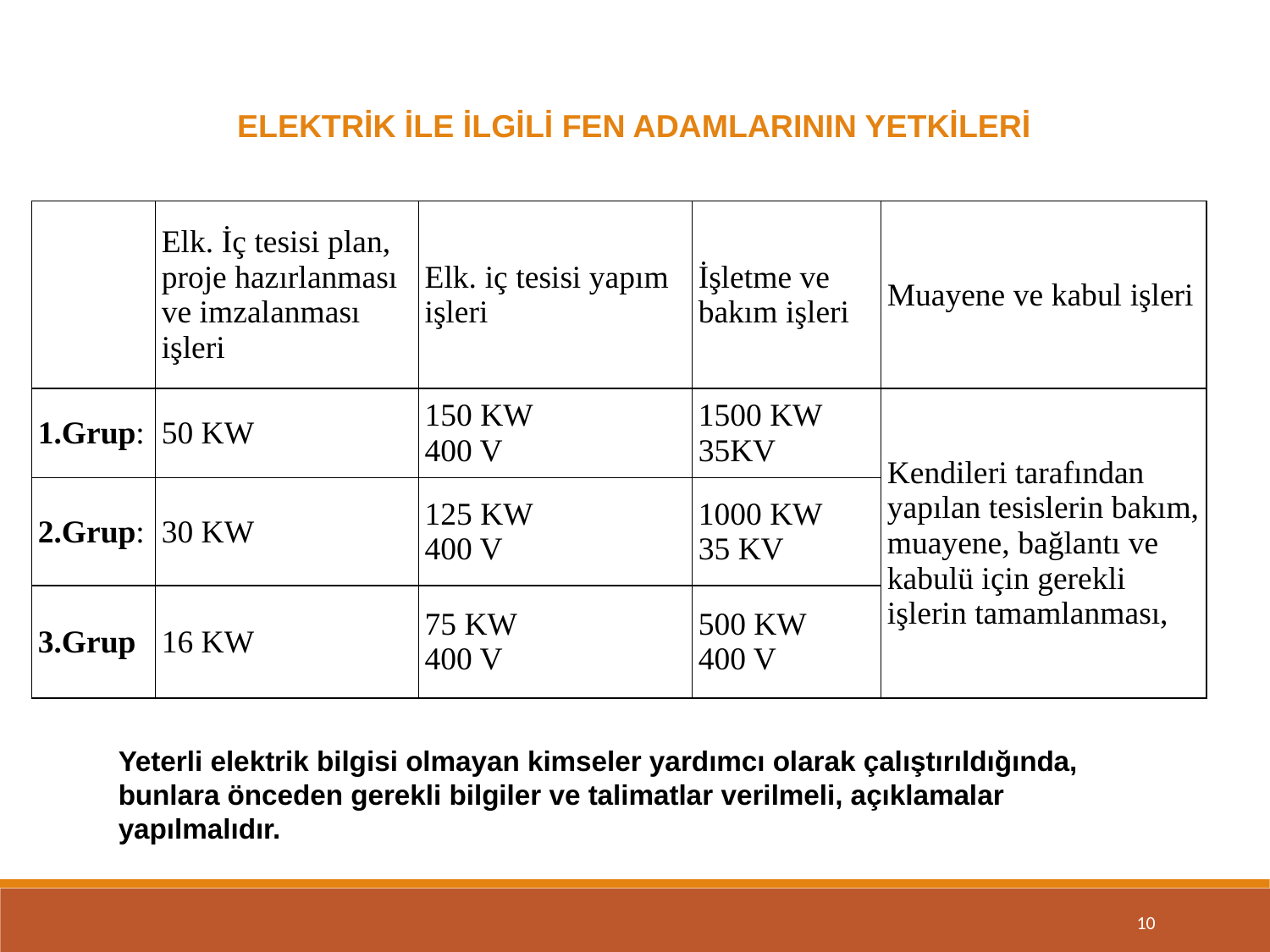

ELEKTRİK İLE İLGİLİ FEN ADAMLARININ YETKİLERİ

|  | Elk. İç tesisi plan, proje hazırlanması ve imzalanması işleri | Elk. iç tesisi yapım işleri | İşletme ve bakım işleri | Muayene ve kabul işleri |
| --- | --- | --- | --- | --- |
| 1.Grup: | 50 KW | 150 KW 400 V | 1500 KW 35KV | Kendileri tarafından yapılan tesislerin bakım, muayene, bağlantı ve kabulü için gerekli işlerin tamamlanması, |
| 2.Grup: | 30 KW | 125 KW 400 V | 1000 KW 35 KV |  |
| 3.Grup | 16 KW | 75 KW 400 V | 500 KW 400 V |  |
Yeterli elektrik bilgisi olmayan kimseler yardımcı olarak çalıştırıldığında, bunlara önceden gerekli bilgiler ve talimatlar verilmeli, açıklamalar yapılmalıdır.
10